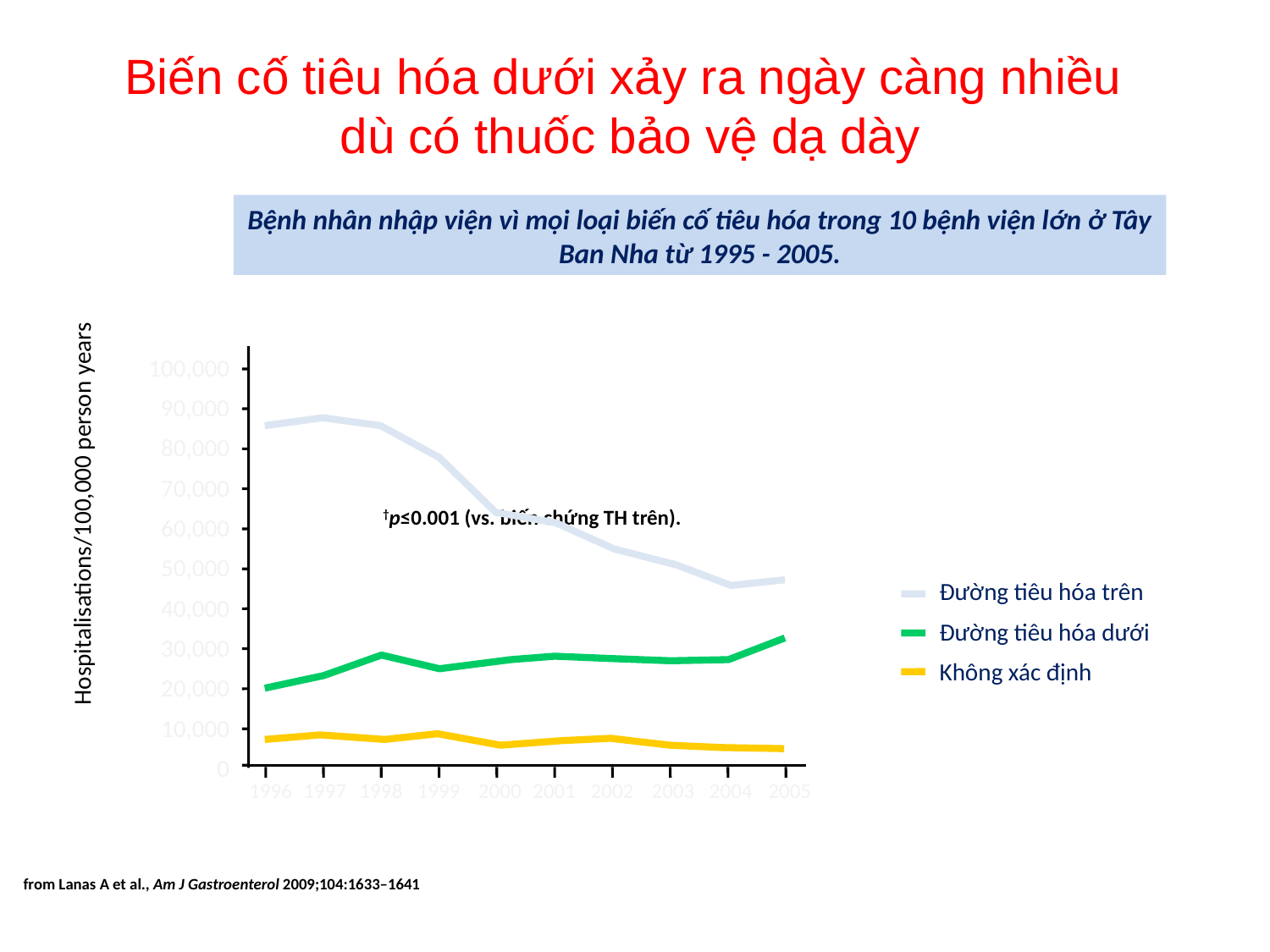

# Biến cố tiêu hóa dưới xảy ra ngày càng nhiều dù có thuốc bảo vệ dạ dày
Bệnh nhân nhập viện vì mọi loại biến cố tiêu hóa trong 10 bệnh viện lớn ở Tây Ban Nha từ 1995 - 2005.
100,000

90,000

80,000
70,000
60,000
50,000
Đường tiêu hóa trên
40,000

Đường tiêu hóa dưới
30,000

Không xác định
20,000

10,000

0

1996
1997
1998
1999
2000
2001
2002
2003
2004
2005
Hospitalisations/100,000 person years
†p≤0.001 (vs. biến chứng TH trên).
1.from Lanas A et al., Am J Gastroenterol 2009;104:1633–1641.